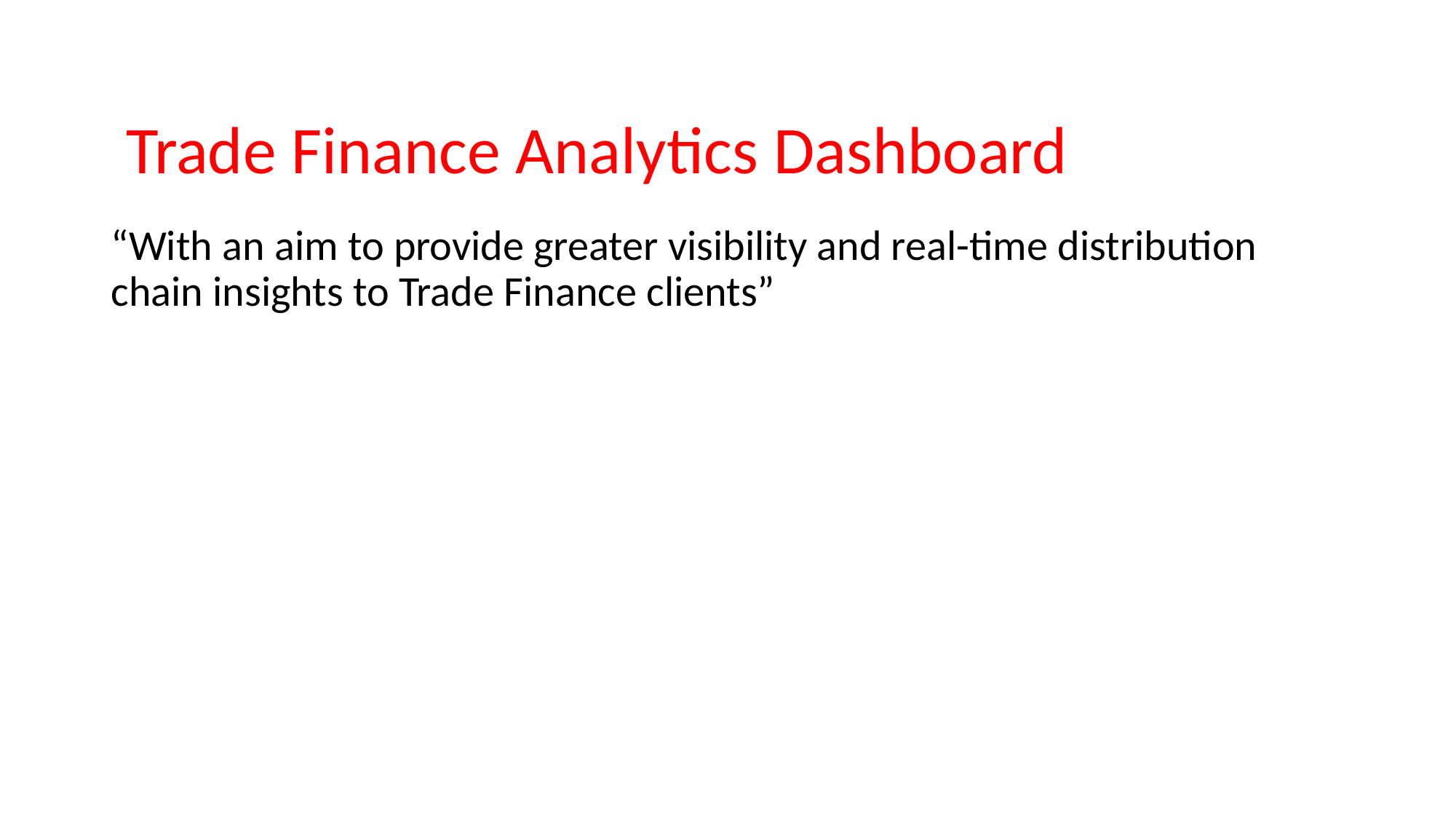

# Trade Finance Analytics Dashboard
“With an aim to provide greater visibility and real-time distribution chain insights to Trade Finance clients”